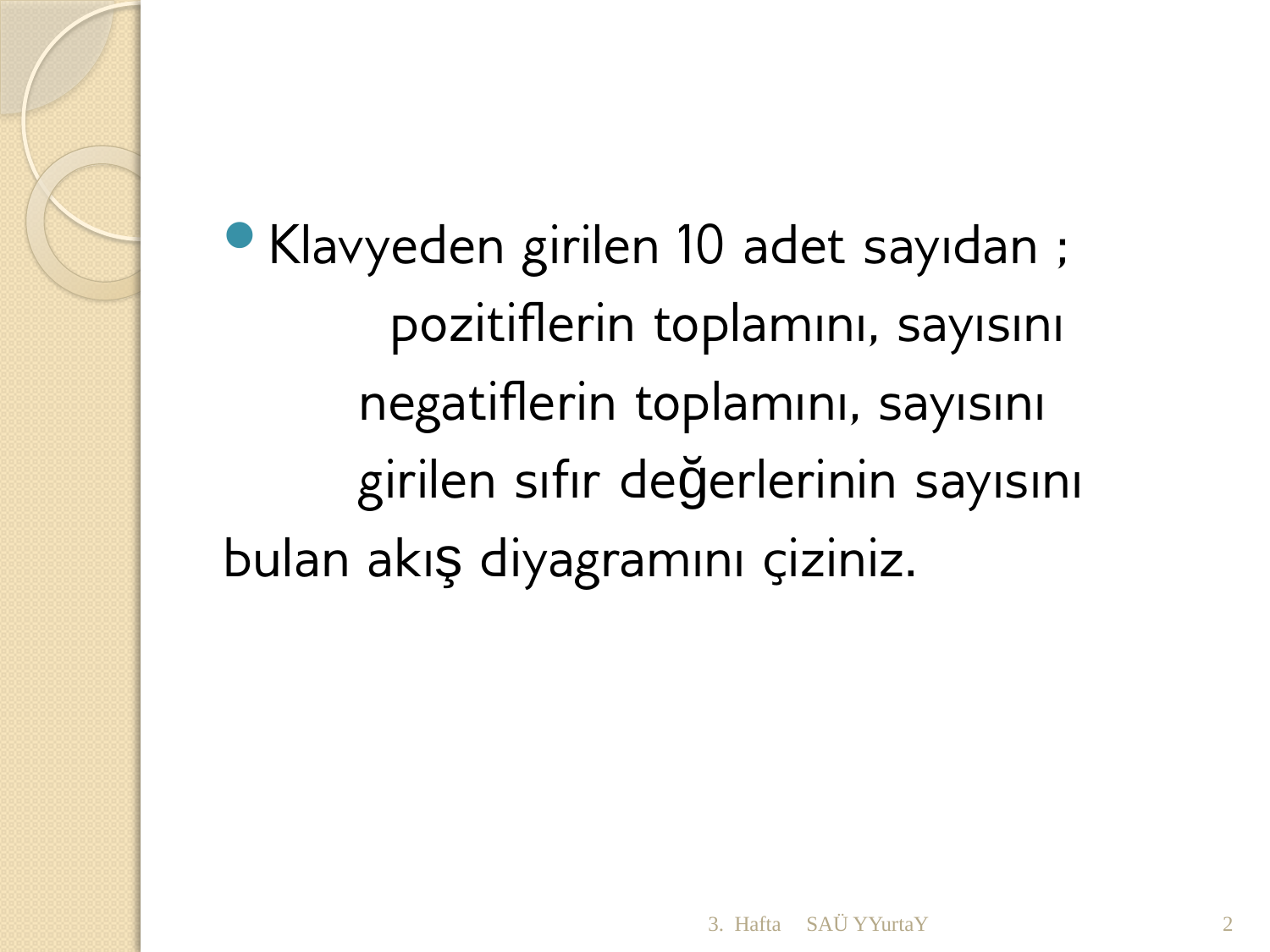

Klavyeden girilen 10 adet sayıdan ;
		pozitiflerin toplamını, sayısını
        negatiflerin toplamını, sayısını
        girilen sıfır değerlerinin sayısını
bulan akış diyagramını çiziniz.
3.  Hafta
SAÜ YYurtaY
2